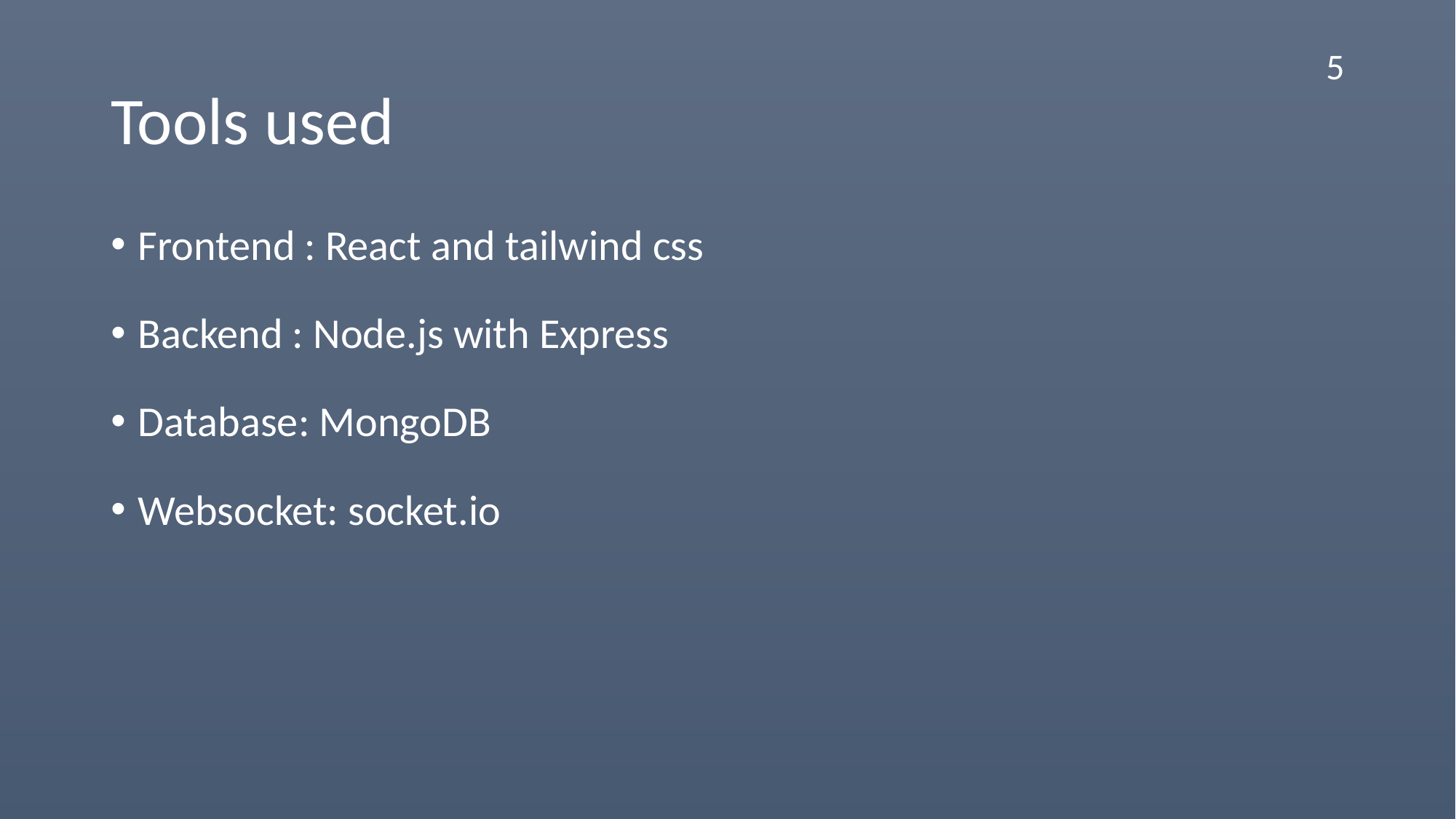

# Tools used
5
Frontend : React and tailwind css
Backend : Node.js with Express
Database: MongoDB
Websocket: socket.io